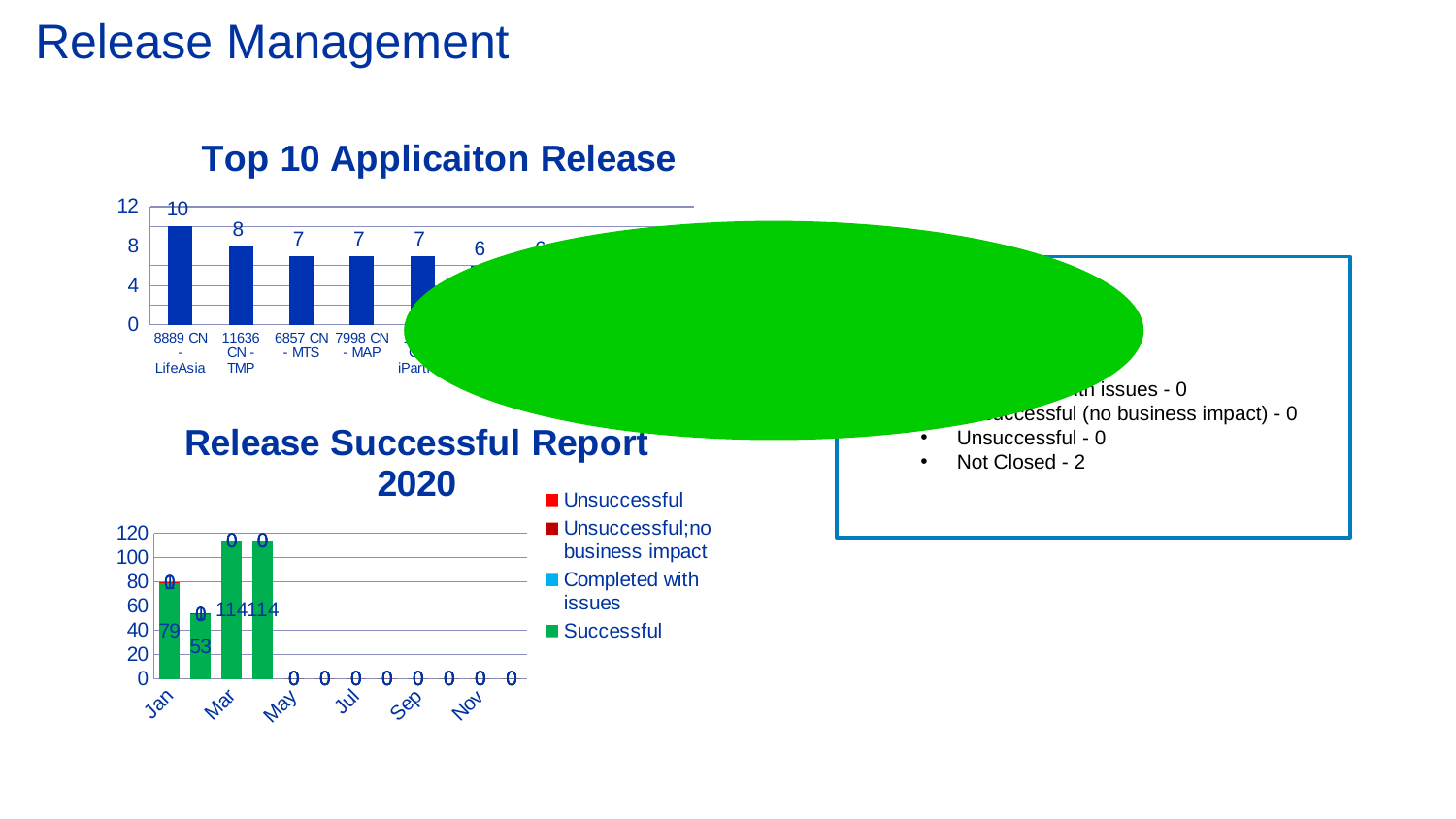

# Release Management

### Chart: Top 10 Applicaiton Release

| Category | All |
|---|---|
| 8889 CN - LifeAsia | 10.0 |
| 11636 CN - TMP | 8.0 |
| 6857 CN - MTS | 7.0 |
| 7998 CN - MAP | 7.0 |
| 10532 CN - iPartner | 7.0 |
| 10779 CN - Printing | 6.0 |
| 9591 CN - WeChat Platform | 6.0 |
| 8886 CN - ODS | 5.0 |
| 10736 CN - PASS | 4.0 |
Comments

Release Result:
Successful - 114
Completed with issues - 0
Unsuccessful (no business impact) - 0
Unsuccessful - 0
Not Closed - 2

### Chart: Release Successful Report 2020

| Category | Successful | Completed with issues | Unsuccessful;no business impact | Unsuccessful |
|---|---|---|---|---|
| Jan | 79.0 | 0.0 | 0.0 | 1.0 |
| Feb | 53.0 | 0.0 | 0.0 | 1.0 |
| Mar | 114.0 | 0.0 | 0.0 | 0.0 |
| Apr | 114.0 | 0.0 | 0.0 | 0.0 |
| May | 0.0 | 0.0 | 0.0 | 0.0 |
| Jun | 0.0 | 0.0 | 0.0 | 0.0 |
| Jul | 0.0 | 0.0 | 0.0 | 0.0 |
| Aug | 0.0 | 0.0 | 0.0 | 0.0 |
| Sep | 0.0 | 0.0 | 0.0 | 0.0 |
| Oct | 0.0 | 0.0 | 0.0 | 0.0 |
| Nov | 0.0 | 0.0 | 0.0 | 0.0 |
| Dec | 0.0 | 0.0 | 0.0 | 0.0 |